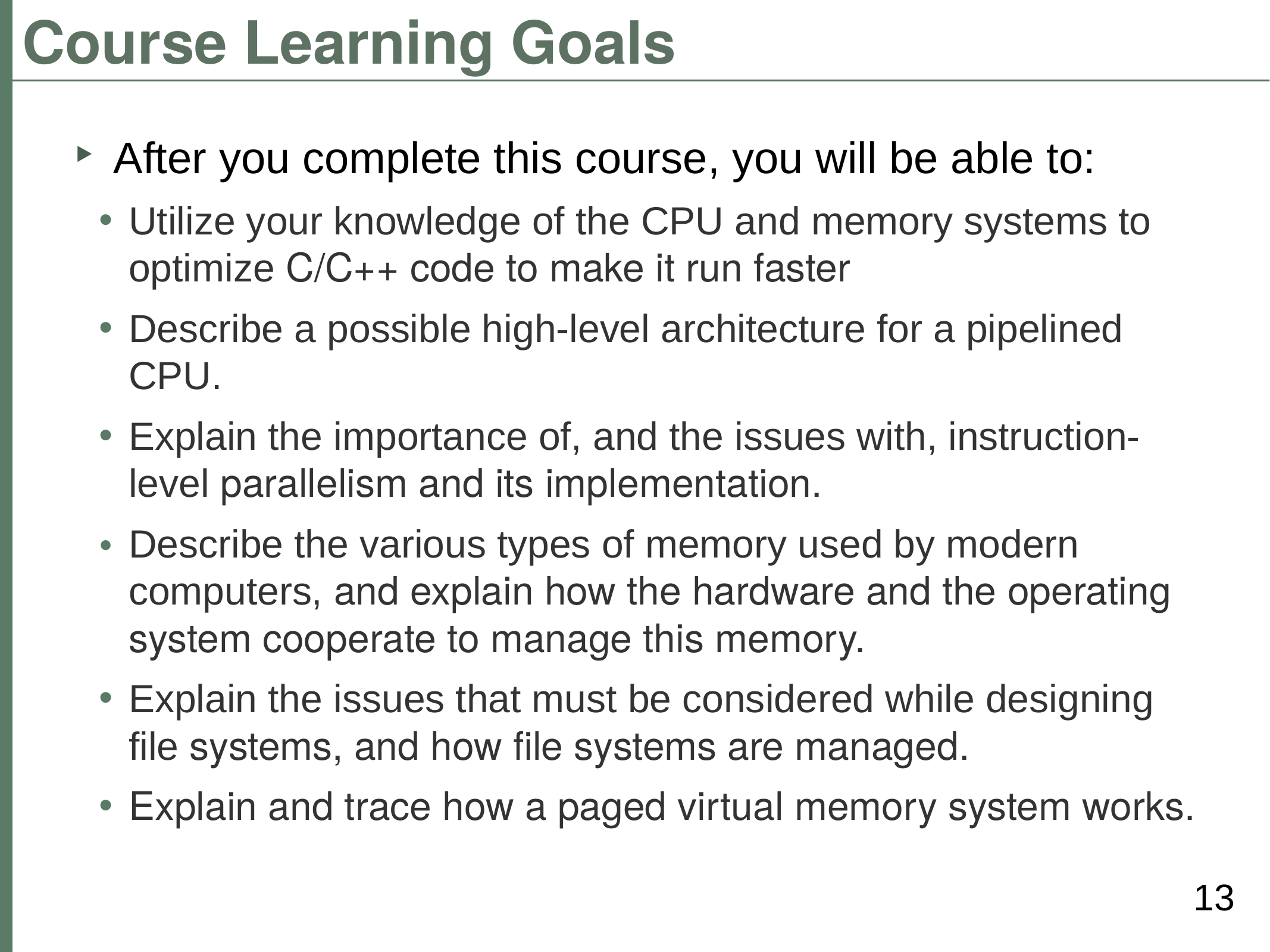

# Course Learning Goals
After you complete this course, you will be able to:
Utilize your knowledge of the CPU and memory systems to optimize C/C++ code to make it run faster
Describe a possible high-level architecture for a pipelined CPU.
Explain the importance of, and the issues with, instruction-level parallelism and its implementation.
Describe the various types of memory used by modern computers, and explain how the hardware and the operating system cooperate to manage this memory.
Explain the issues that must be considered while designing file systems, and how file systems are managed.
Explain and trace how a paged virtual memory system works.
13